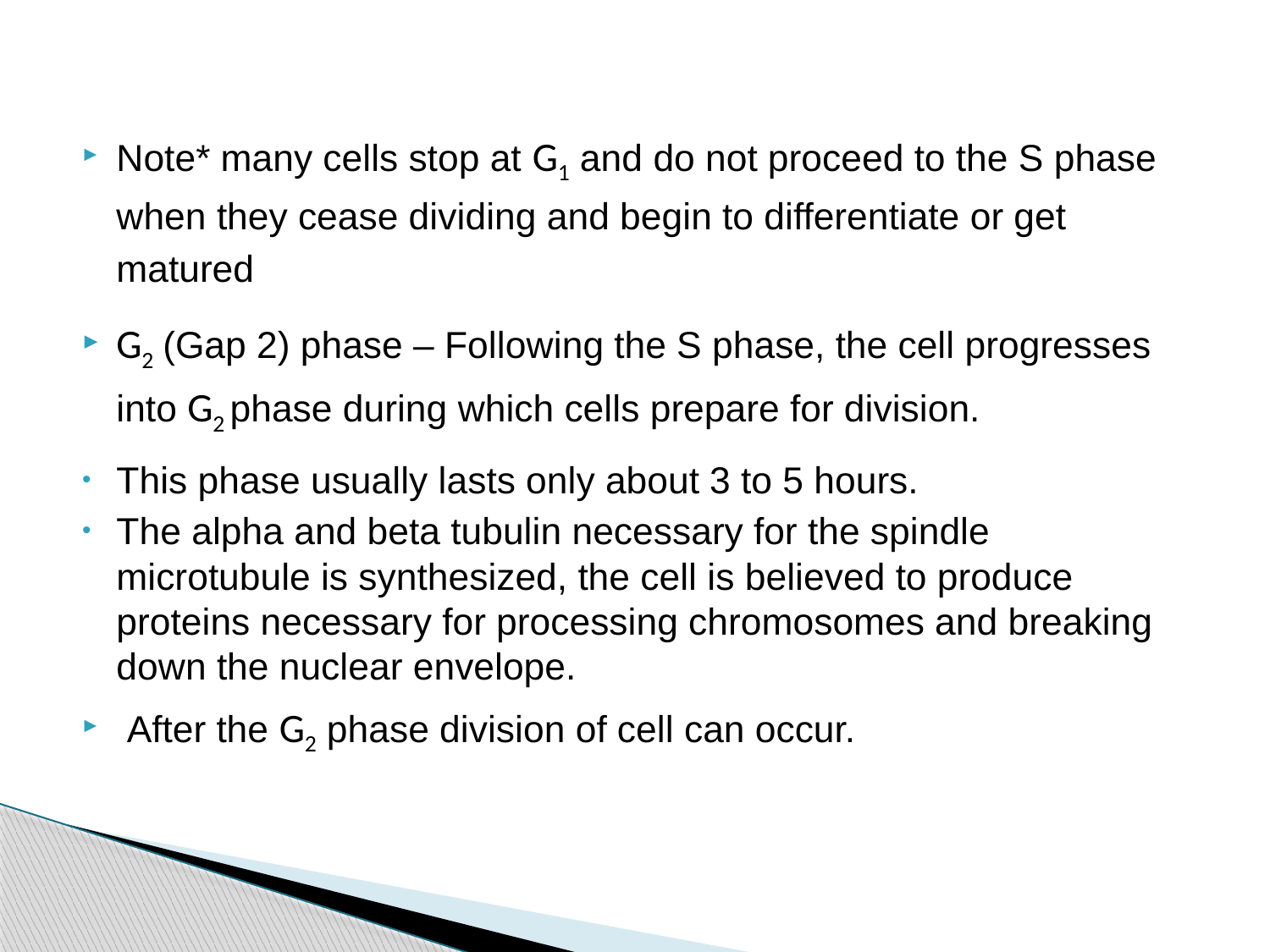

Note* many cells stop at G1 and do not proceed to the S phase when they cease dividing and begin to differentiate or get matured
G2 (Gap 2) phase – Following the S phase, the cell progresses into G2 phase during which cells prepare for division.
This phase usually lasts only about 3 to 5 hours.
The alpha and beta tubulin necessary for the spindle microtubule is synthesized, the cell is believed to produce proteins necessary for processing chromosomes and breaking down the nuclear envelope.
 After the G2 phase division of cell can occur.